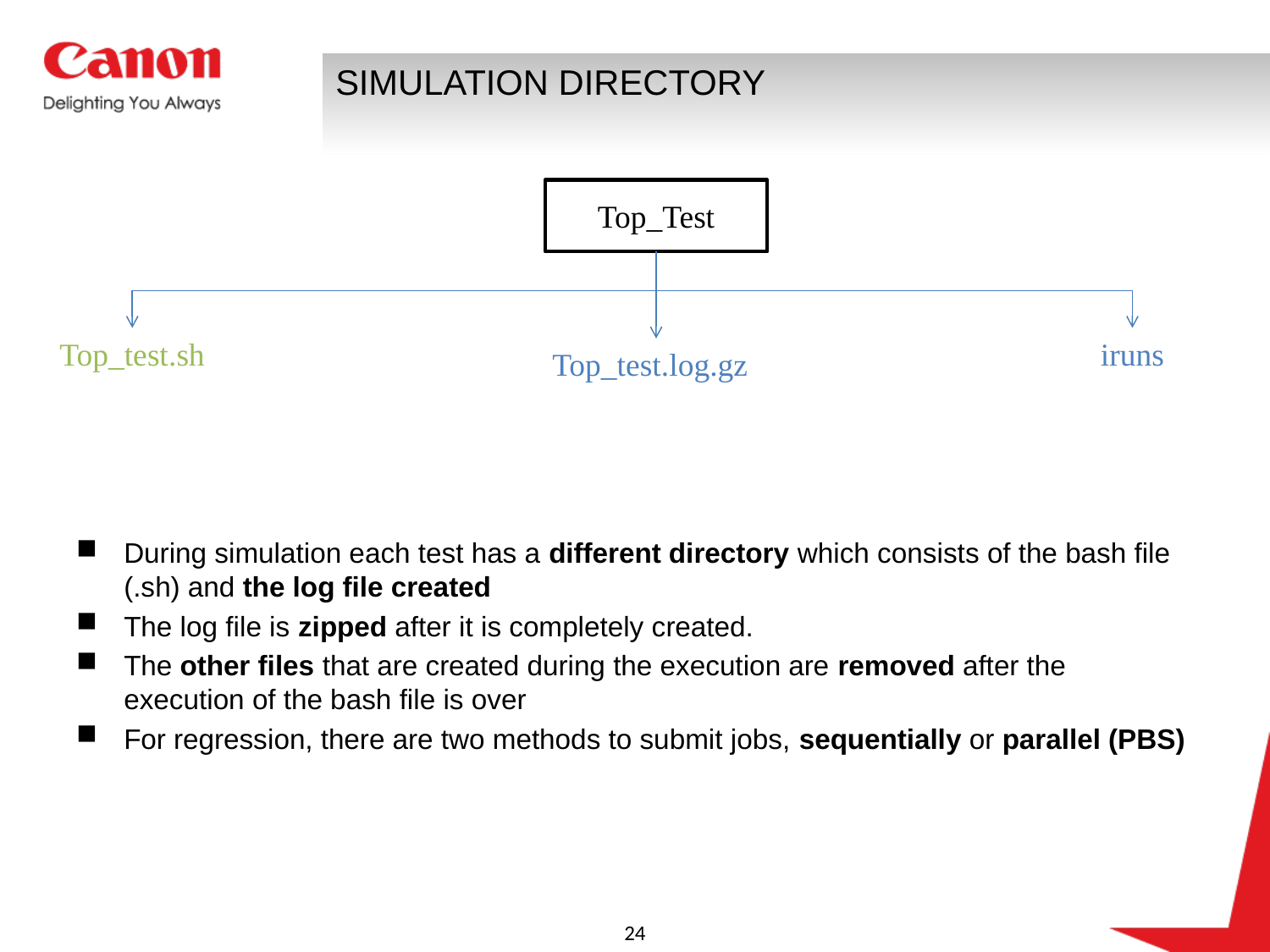

# SIMULATION DIRECTORY
Top_Test
Top_test.sh
iruns
Top_test.log.gz
During simulation each test has a different directory which consists of the bash file (.sh) and the log file created
The log file is zipped after it is completely created.
The other files that are created during the execution are removed after the execution of the bash file is over
For regression, there are two methods to submit jobs, sequentially or parallel (PBS)